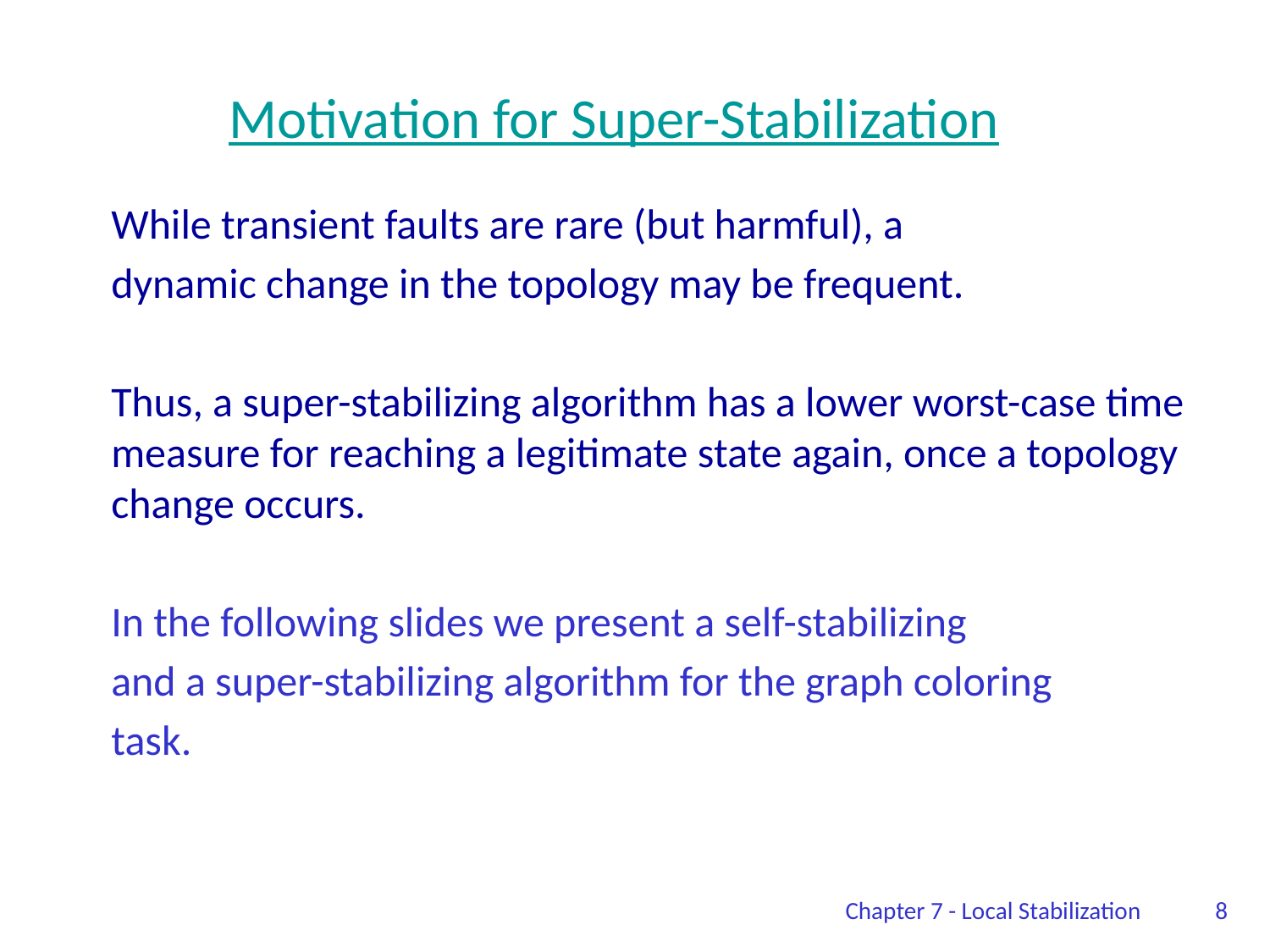

# Motivation for Super-Stabilization
While transient faults are rare (but harmful), a
dynamic change in the topology may be frequent.

Thus, a super-stabilizing algorithm has a lower worst-case time measure for reaching a legitimate state again, once a topology change occurs.

In the following slides we present a self-stabilizing
and a super-stabilizing algorithm for the graph coloring
task.

Chapter 7 - Local Stabilization
8